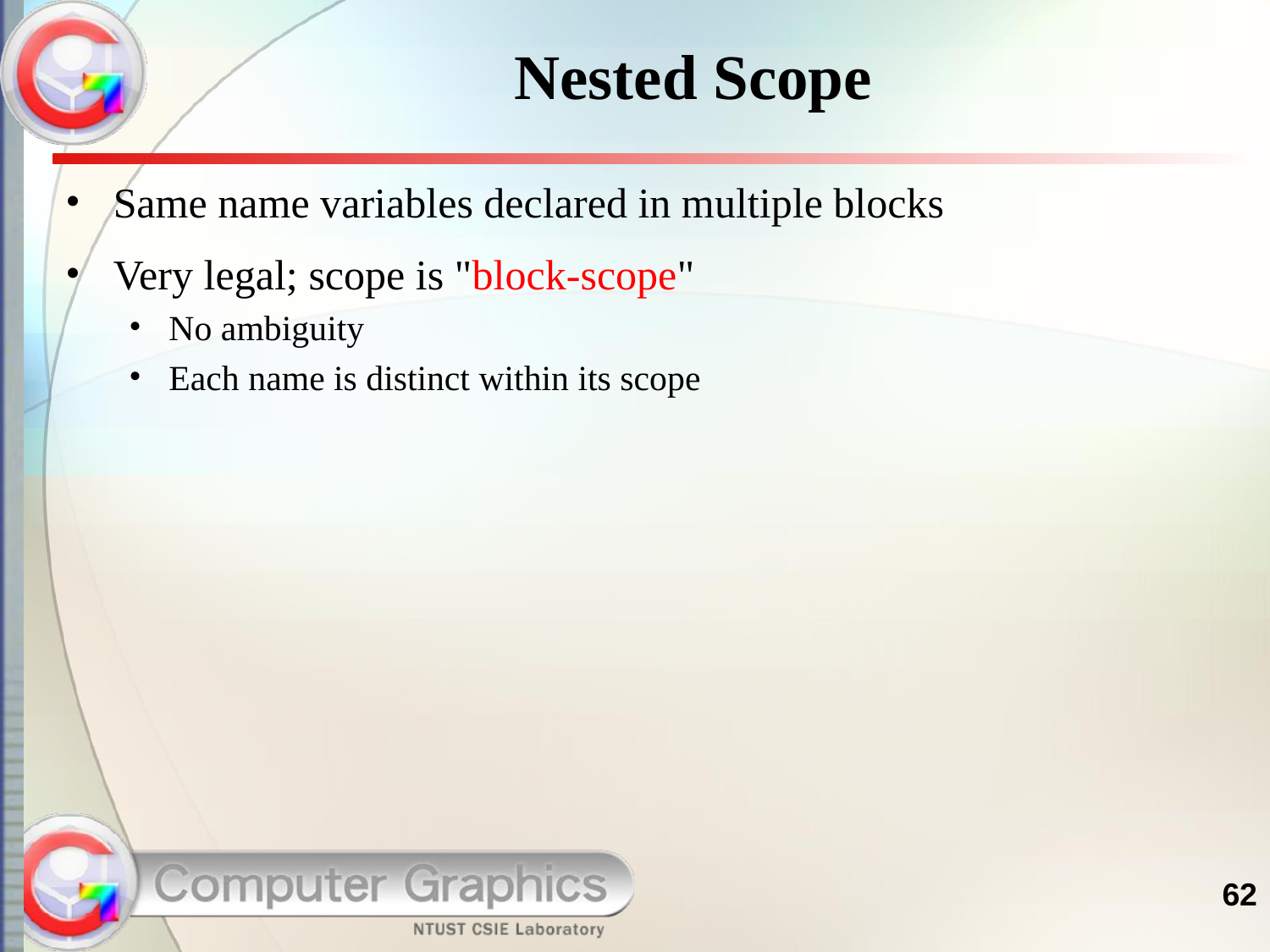

# Nested Scope
Same name variables declared in multiple blocks
Very legal; scope is "block-scope"
No ambiguity
Each name is distinct within its scope
62